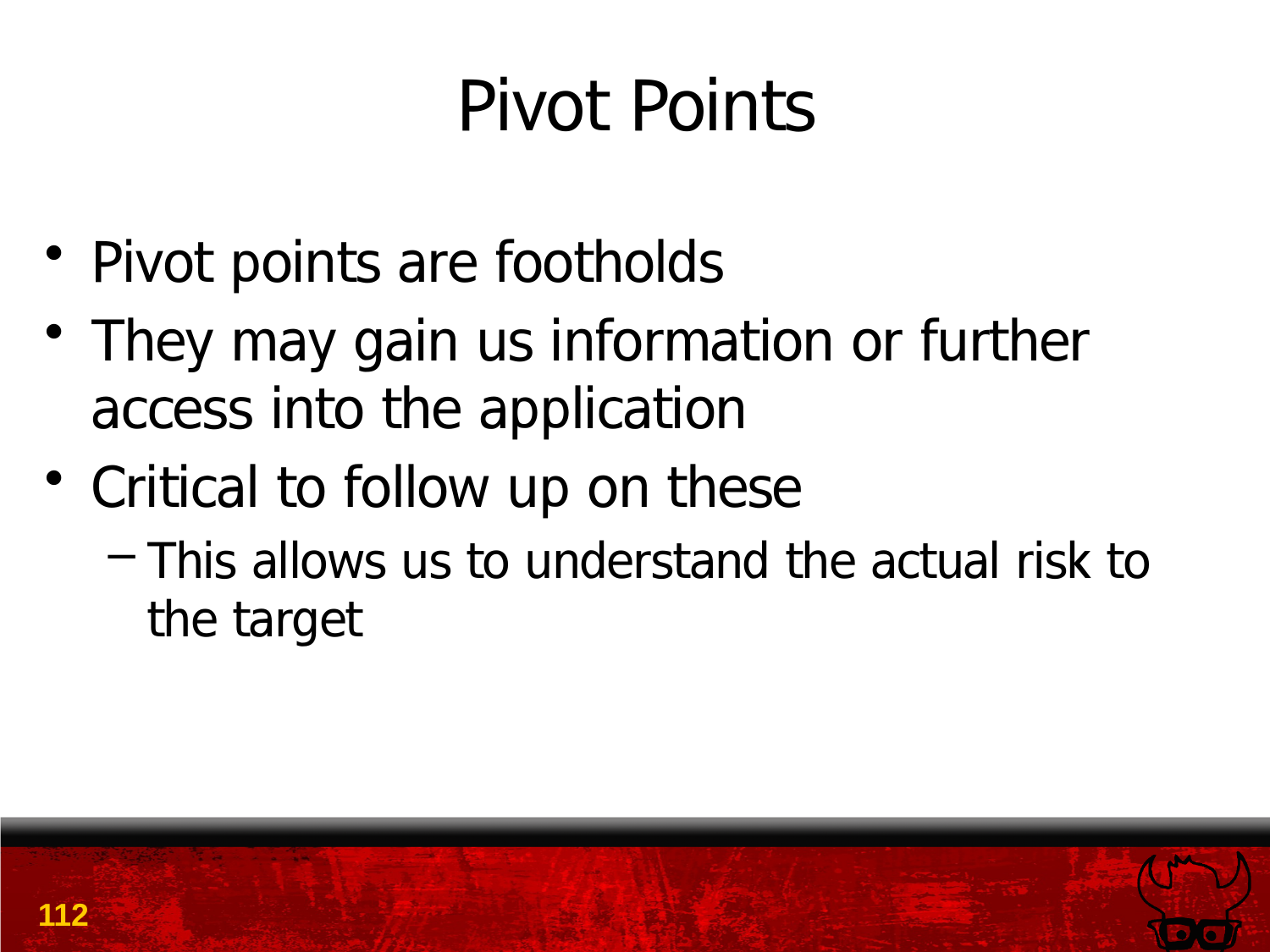

# Pivot Points
Pivot points are footholds
They may gain us information or further access into the application
Critical to follow up on these
This allows us to understand the actual risk to the target